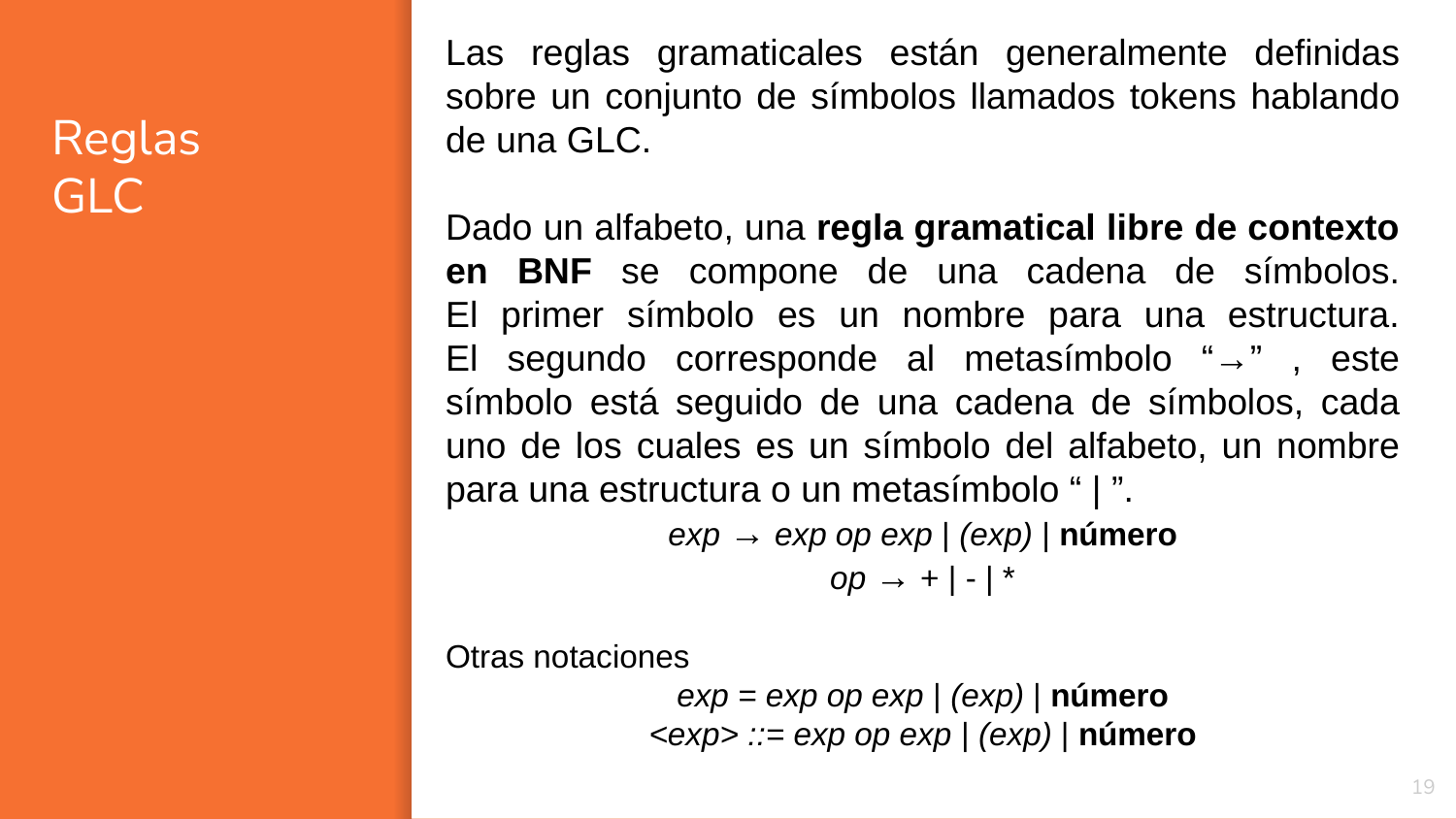

Las reglas gramaticales están generalmente definidas sobre un conjunto de símbolos llamados tokens hablando de una GLC.

Dado un alfabeto, una regla gramatical libre de contexto en BNF se compone de una cadena de símbolos.
El primer símbolo es un nombre para una estructura.
El segundo corresponde al metasímbolo “→” , este símbolo está seguido de una cadena de símbolos, cada uno de los cuales es un símbolo del alfabeto, un nombre para una estructura o un metasímbolo “ | ”.
exp → exp op exp | (exp) | número
op → + | - | *

Otras notaciones
exp = exp op exp | (exp) | número
<exp> ::= exp op exp | (exp) | número

# Reglas GLC
19